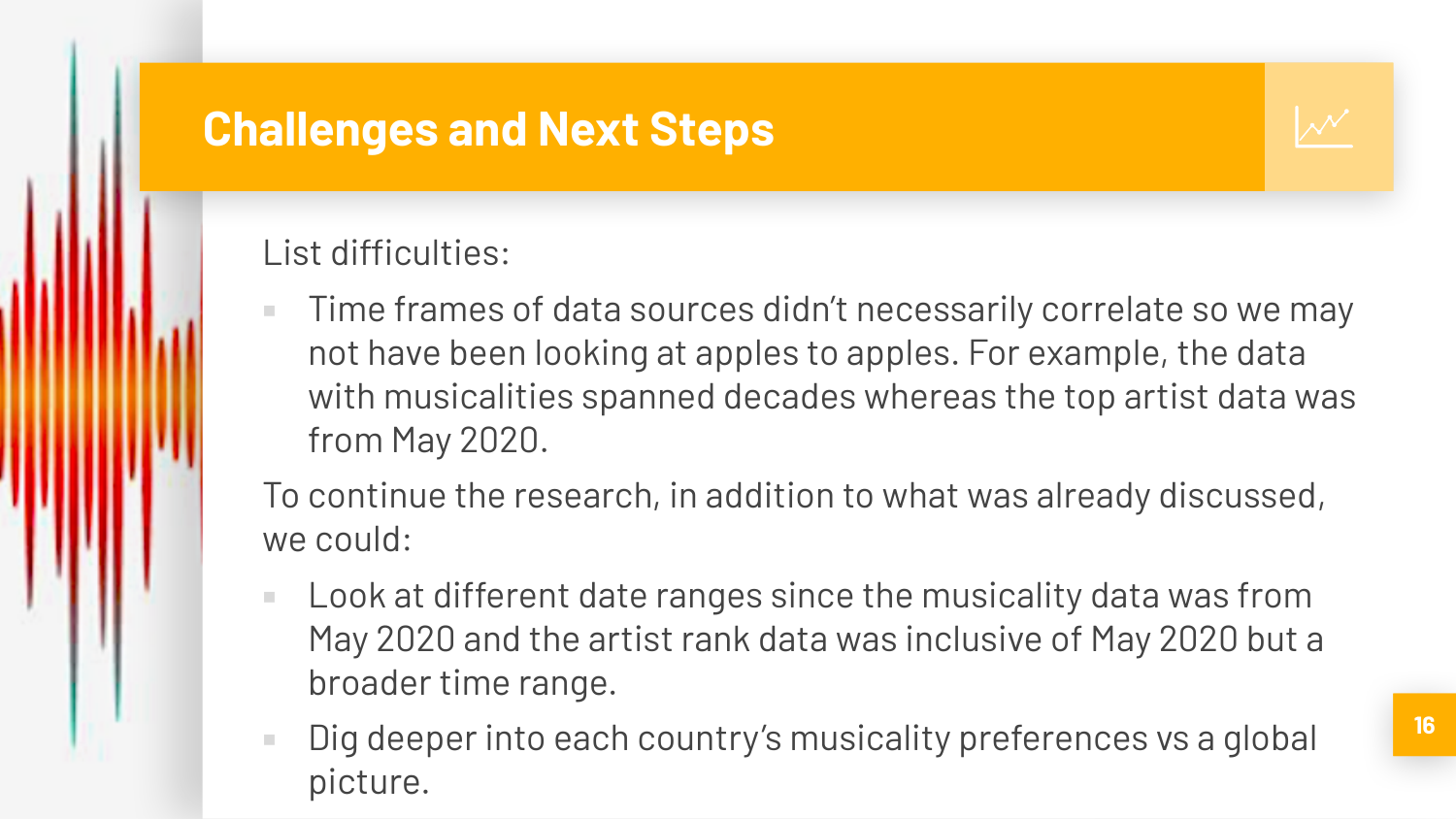

# Challenges and Next Steps

List difficulties:
Time frames of data sources didn’t necessarily correlate so we may not have been looking at apples to apples. For example, the data with musicalities spanned decades whereas the top artist data was from May 2020.
To continue the research, in addition to what was already discussed, we could:
Look at different date ranges since the musicality data was from May 2020 and the artist rank data was inclusive of May 2020 but a broader time range.
Dig deeper into each country’s musicality preferences vs a global picture.

16